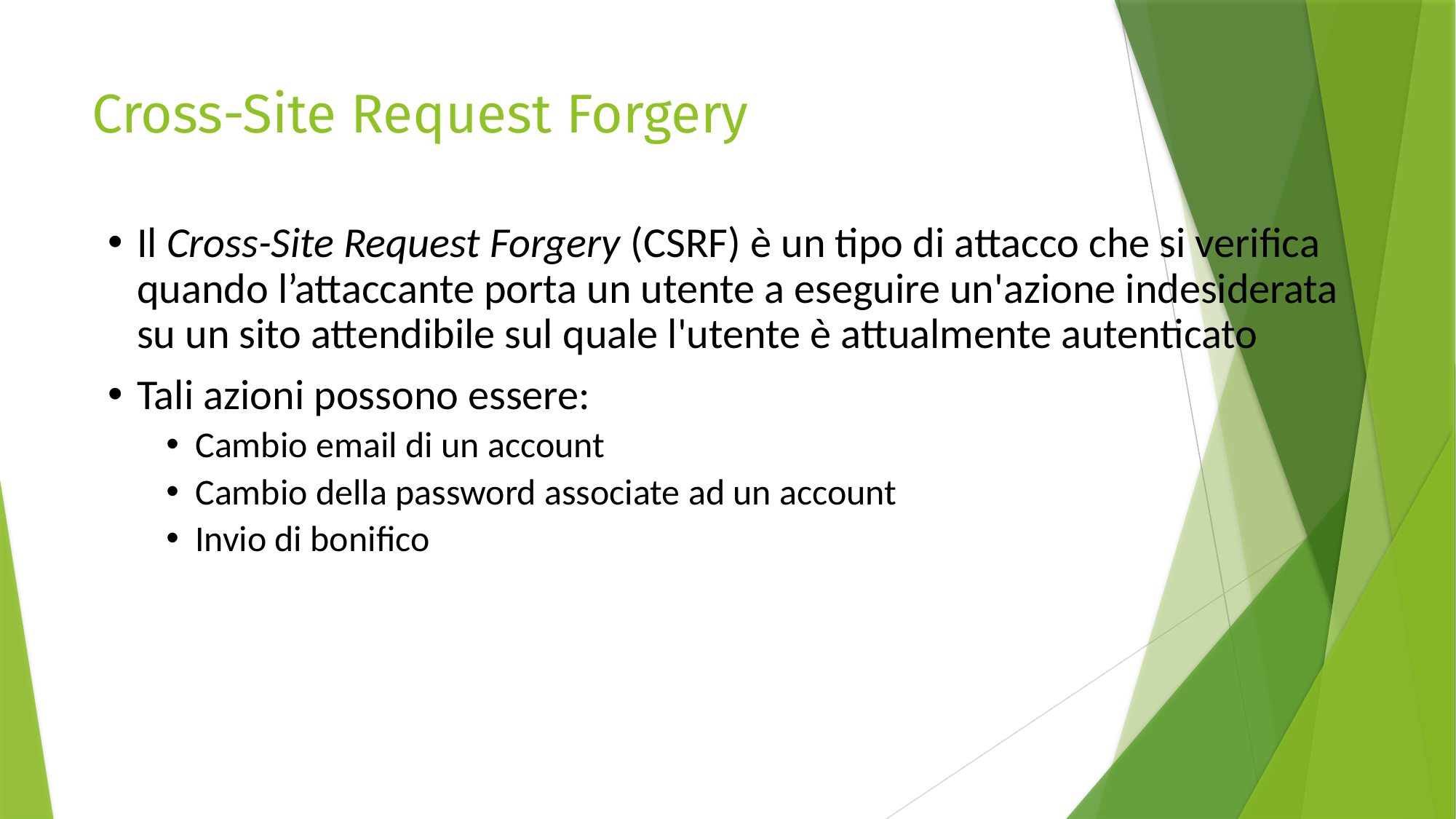

# Cross-Site Request Forgery
Il Cross-Site Request Forgery (CSRF) è un tipo di attacco che si verifica quando l’attaccante porta un utente a eseguire un'azione indesiderata su un sito attendibile sul quale l'utente è attualmente autenticato
Tali azioni possono essere:
Cambio email di un account
Cambio della password associate ad un account
Invio di bonifico